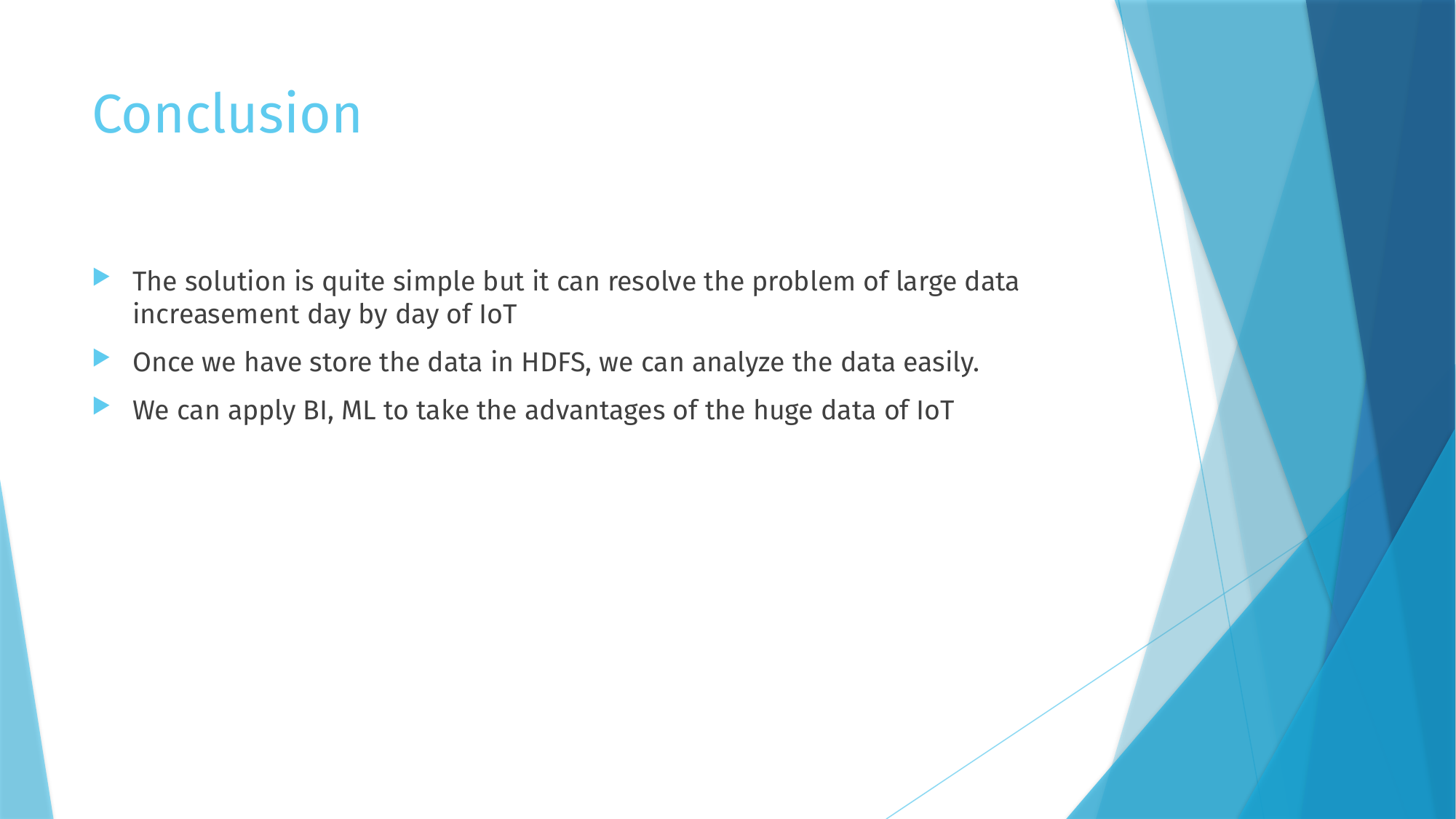

# Conclusion
The solution is quite simple but it can resolve the problem of large data increasement day by day of IoT
Once we have store the data in HDFS, we can analyze the data easily.
We can apply BI, ML to take the advantages of the huge data of IoT